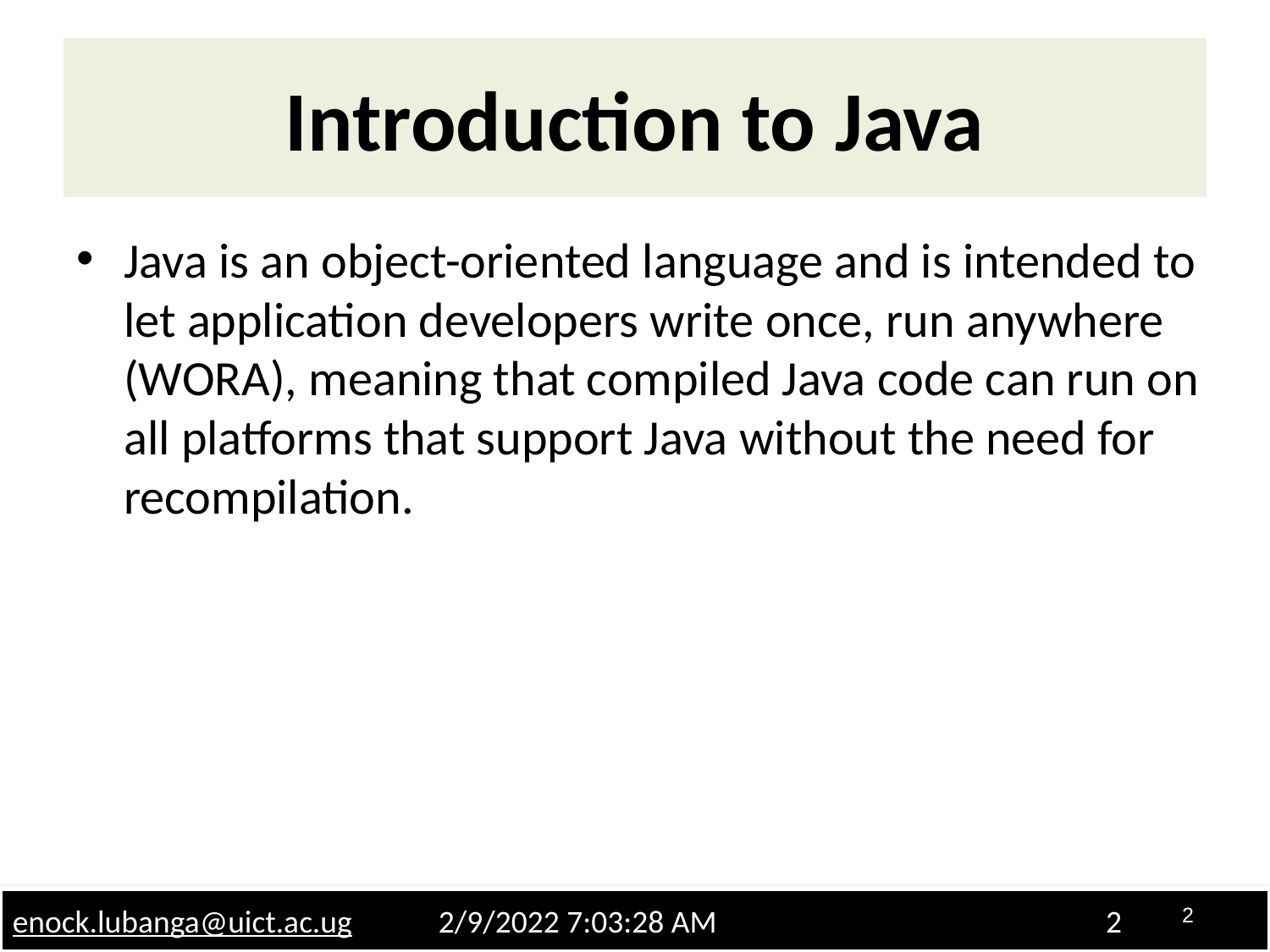

# Introduction to Java
Java is an object-oriented language and is intended to let application developers write once, run anywhere (WORA), meaning that compiled Java code can run on all platforms that support Java without the need for recompilation.
2